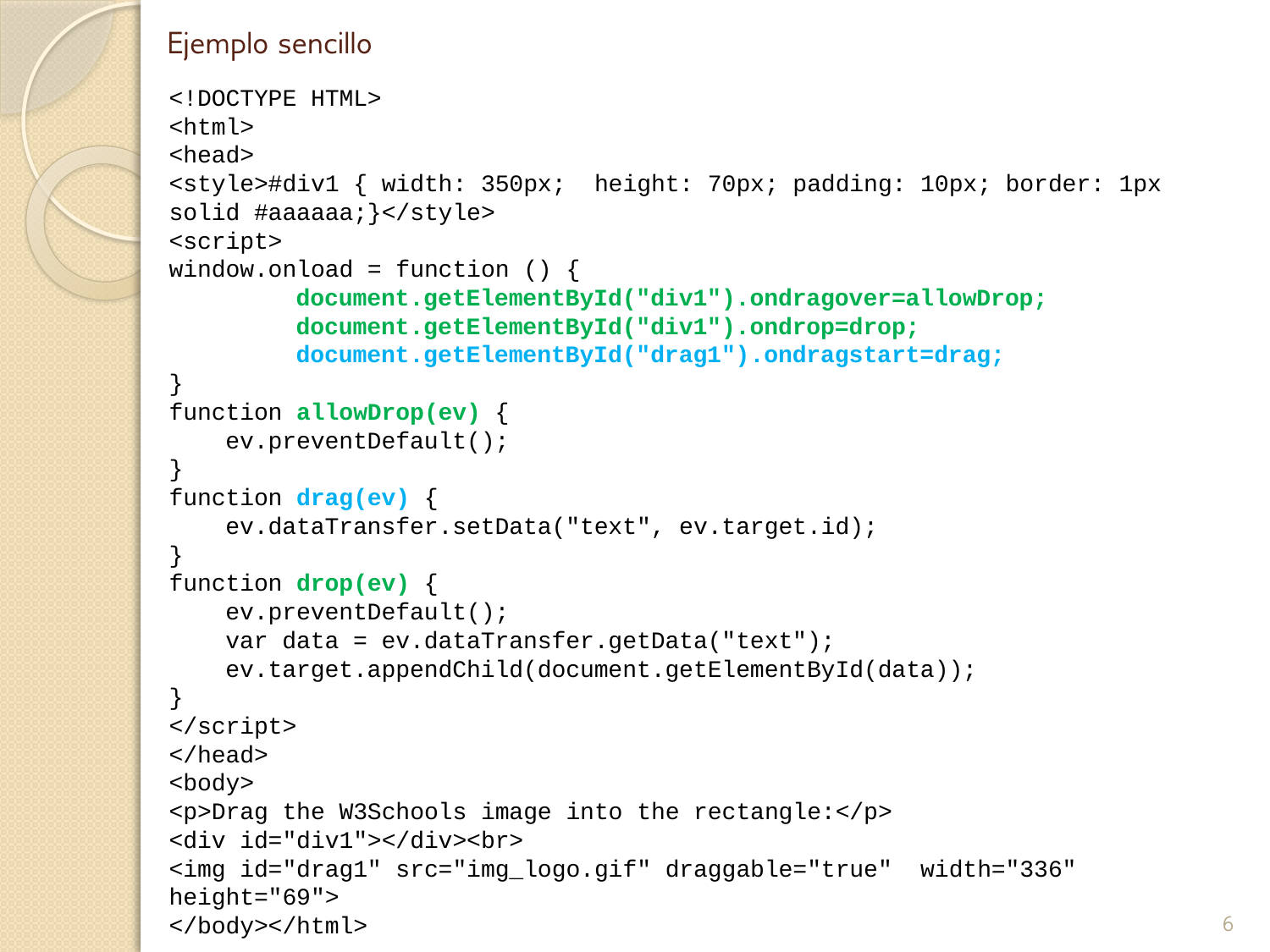

# Ejemplo sencillo
<!DOCTYPE HTML>
<html>
<head>
<style>#div1 { width: 350px;  height: 70px; padding: 10px; border: 1px solid #aaaaaa;}</style>
<script>
window.onload = function () {
	document.getElementById("div1").ondragover=allowDrop;
	document.getElementById("div1").ondrop=drop;
	document.getElementById("drag1").ondragstart=drag;
}
function allowDrop(ev) {
    ev.preventDefault();
}
function drag(ev) {
    ev.dataTransfer.setData("text", ev.target.id);
}
function drop(ev) {
    ev.preventDefault();
    var data = ev.dataTransfer.getData("text");
    ev.target.appendChild(document.getElementById(data));
}
</script>
</head>
<body>
<p>Drag the W3Schools image into the rectangle:</p>
<div id="div1"></div><br>
<img id="drag1" src="img_logo.gif" draggable="true"  width="336" height="69">
</body></html>

6